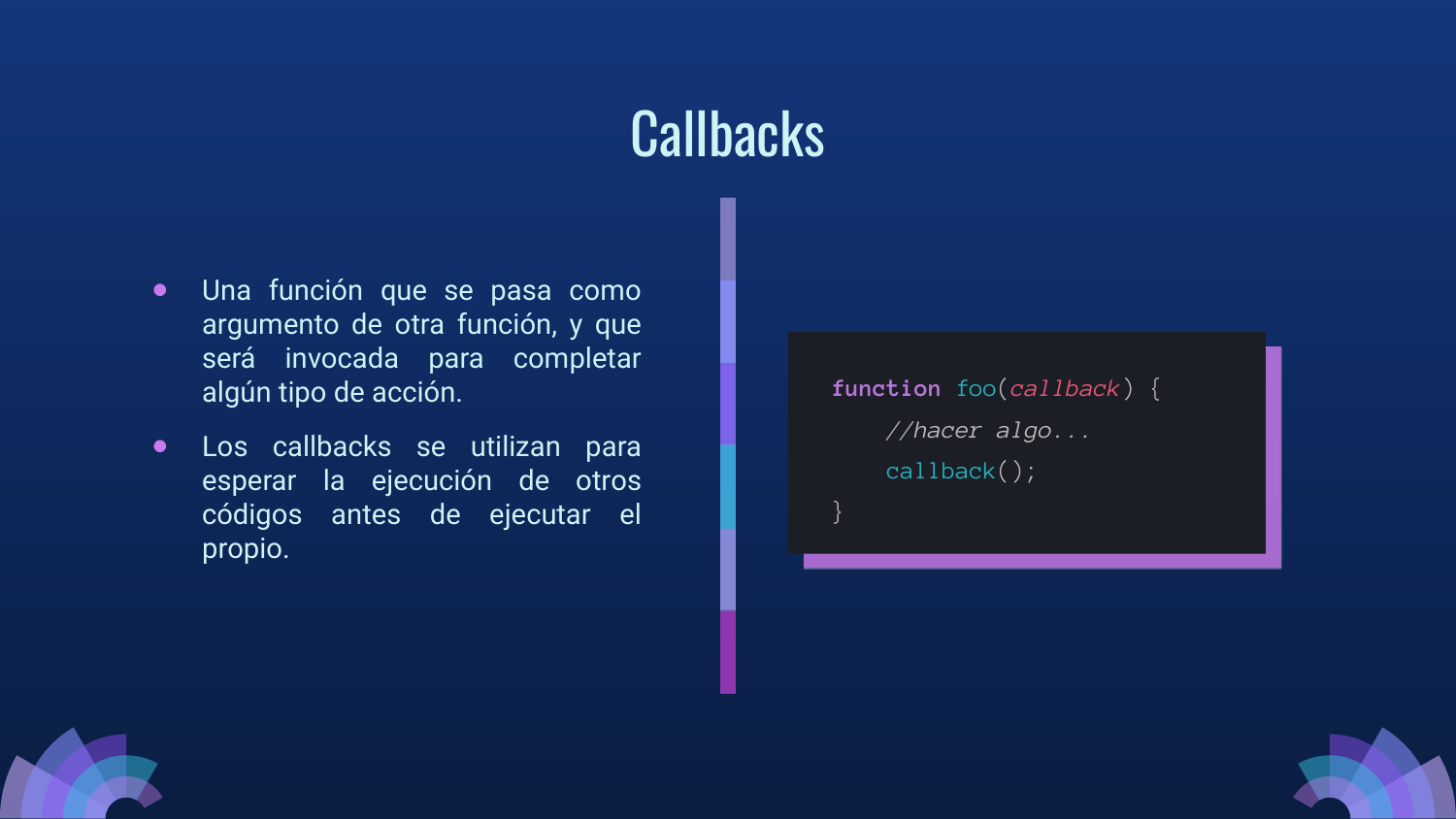

Callbacks
Una función que se pasa como argumento de otra función, y que será invocada para completar algún tipo de acción.
Los callbacks se utilizan para esperar la ejecución de otros códigos antes de ejecutar el propio.
function foo(callback) {
    //hacer algo...
    callback();
}